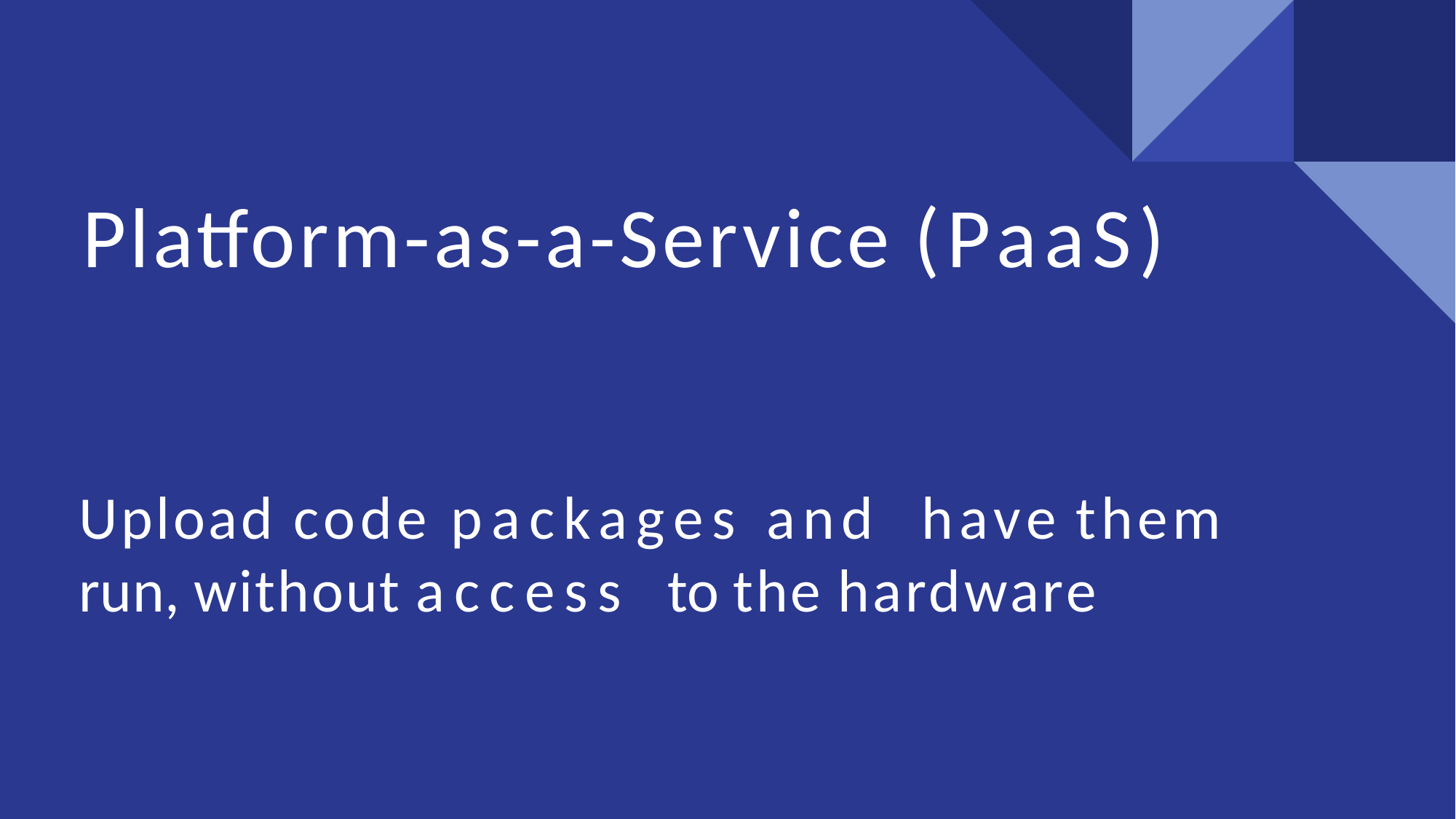

# Platform-as-a-Service (PaaS)
Upload code packages and  have them run, without access  to the hardware